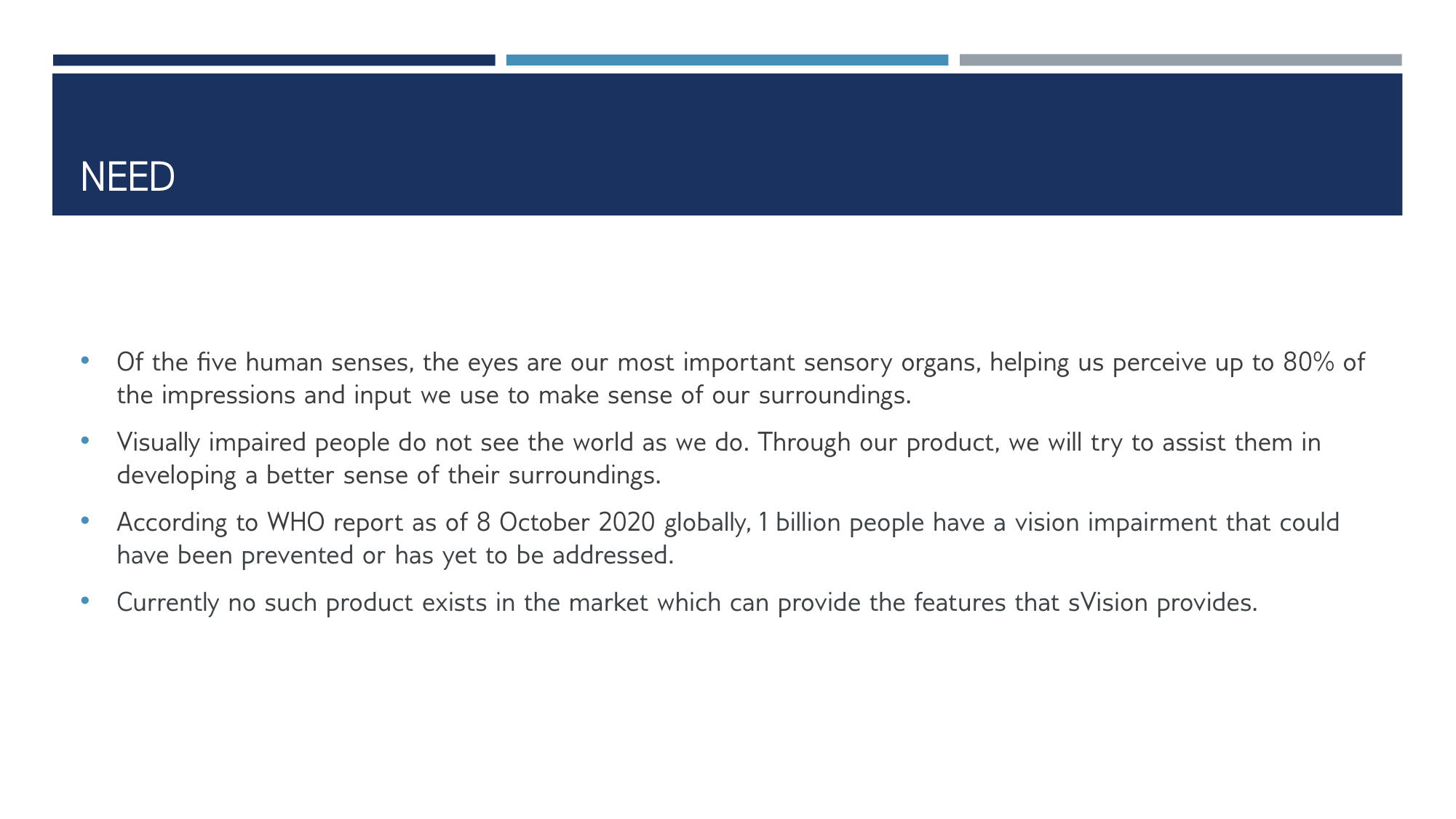

# NEED
Of the five human senses, the eyes are our most important sensory organs, helping us perceive up to 80% of the impressions and input we use to make sense of our surroundings.
Visually impaired people do not see the world as we do. Through our product, we will try to assist them in developing a better sense of their surroundings.
According to WHO report as of 8 October 2020 globally, 1 billion people have a vision impairment that could have been prevented or has yet to be addressed.
Currently no such product exists in the market which can provide the features that sVision provides.